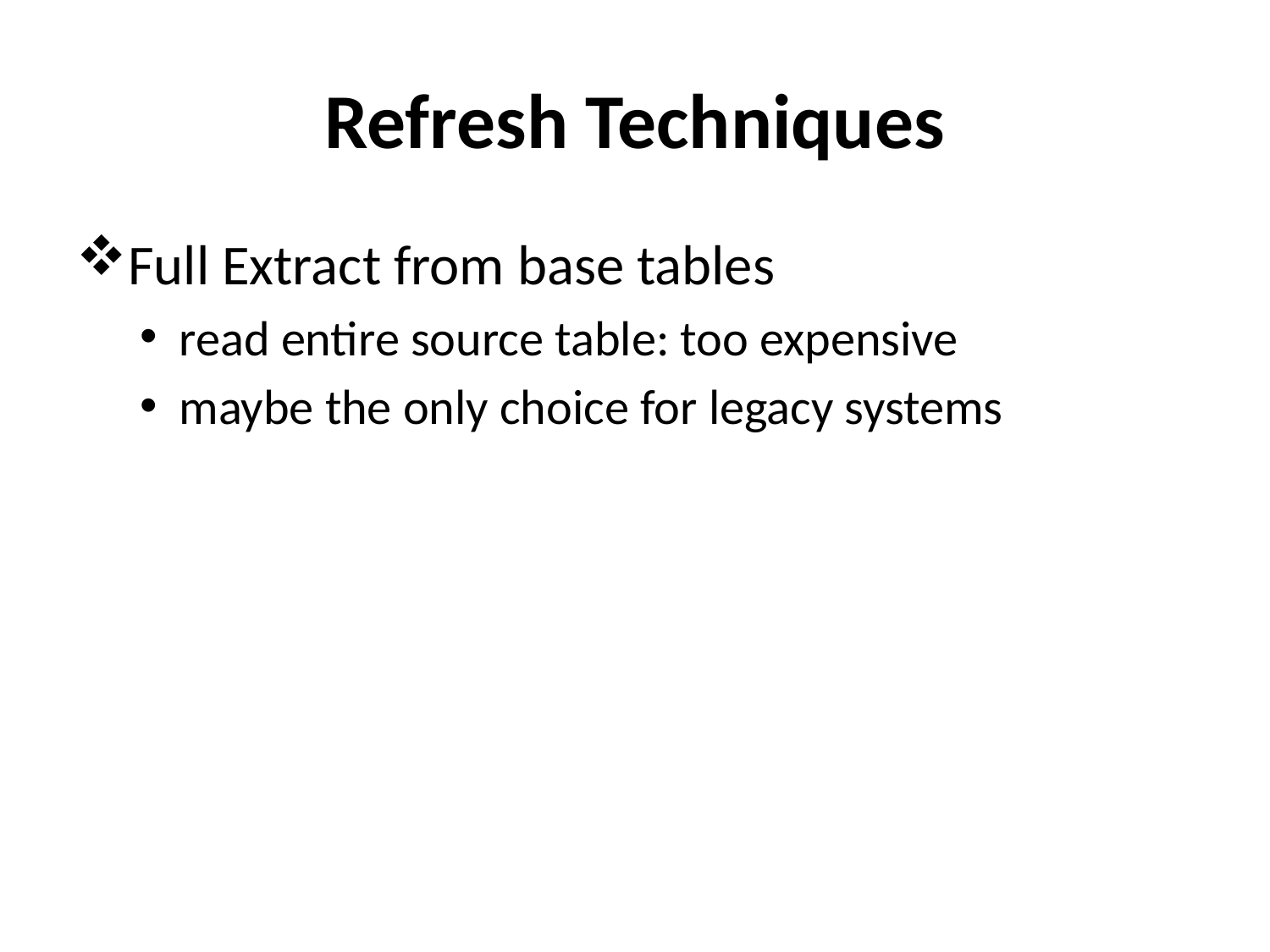

# Refresh Techniques
Full Extract from base tables
read entire source table: too expensive
maybe the only choice for legacy systems